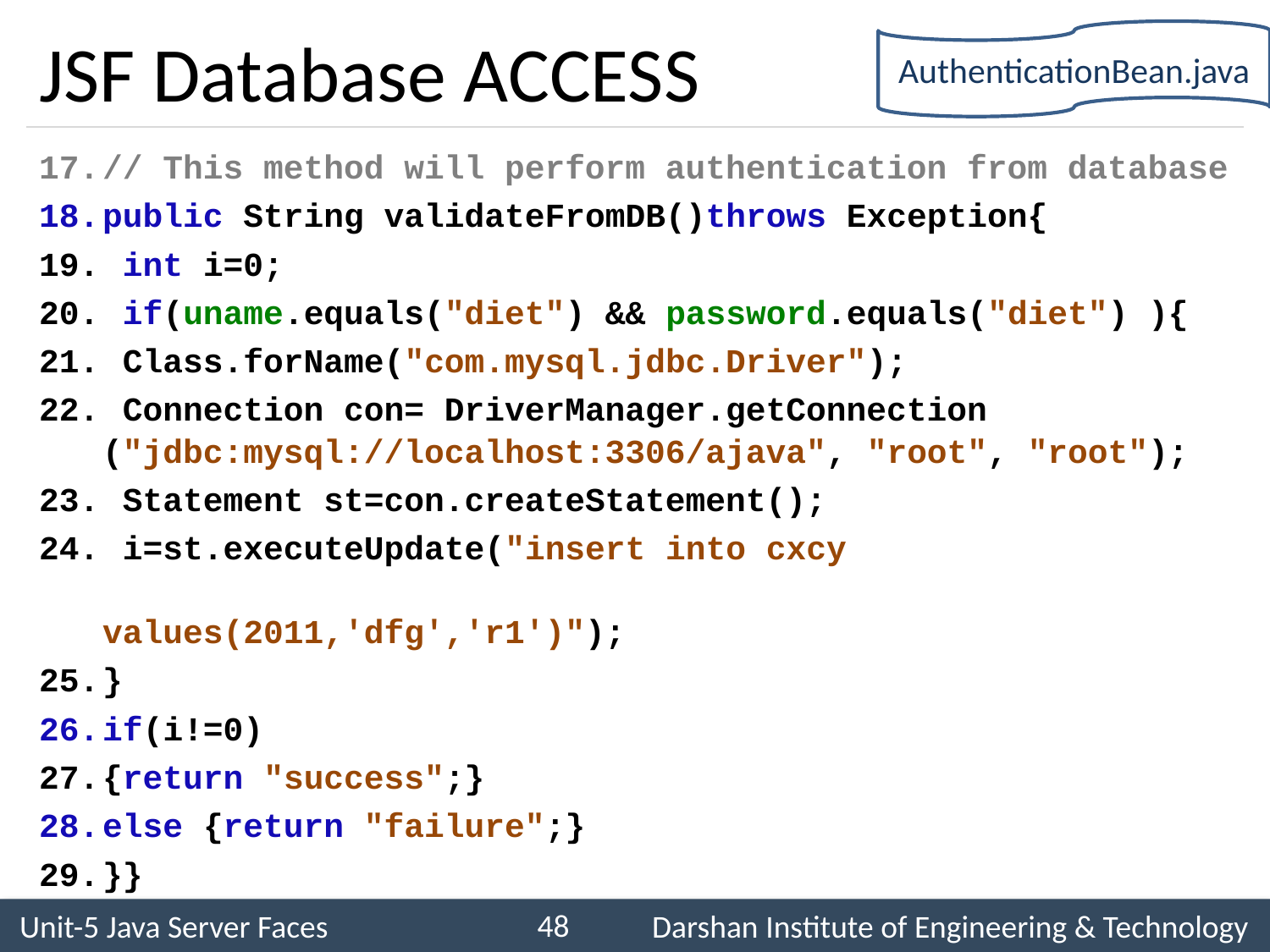

# JSF Database ACCESS
AuthenticationBean.java
// This method will perform authentication from database
public String validateFromDB()throws Exception{
 int i=0;
 if(uname.equals("diet") && password.equals("diet") ){
 Class.forName("com.mysql.jdbc.Driver");
 Connection con= DriverManager.getConnection        ("jdbc:mysql://localhost:3306/ajava", "root", "root");
 Statement st=con.createStatement();
 i=st.executeUpdate("insert into cxcy 								 values(2011,'dfg','r1')");
}
if(i!=0)
{return "success";}
else {return "failure";}
}}
48